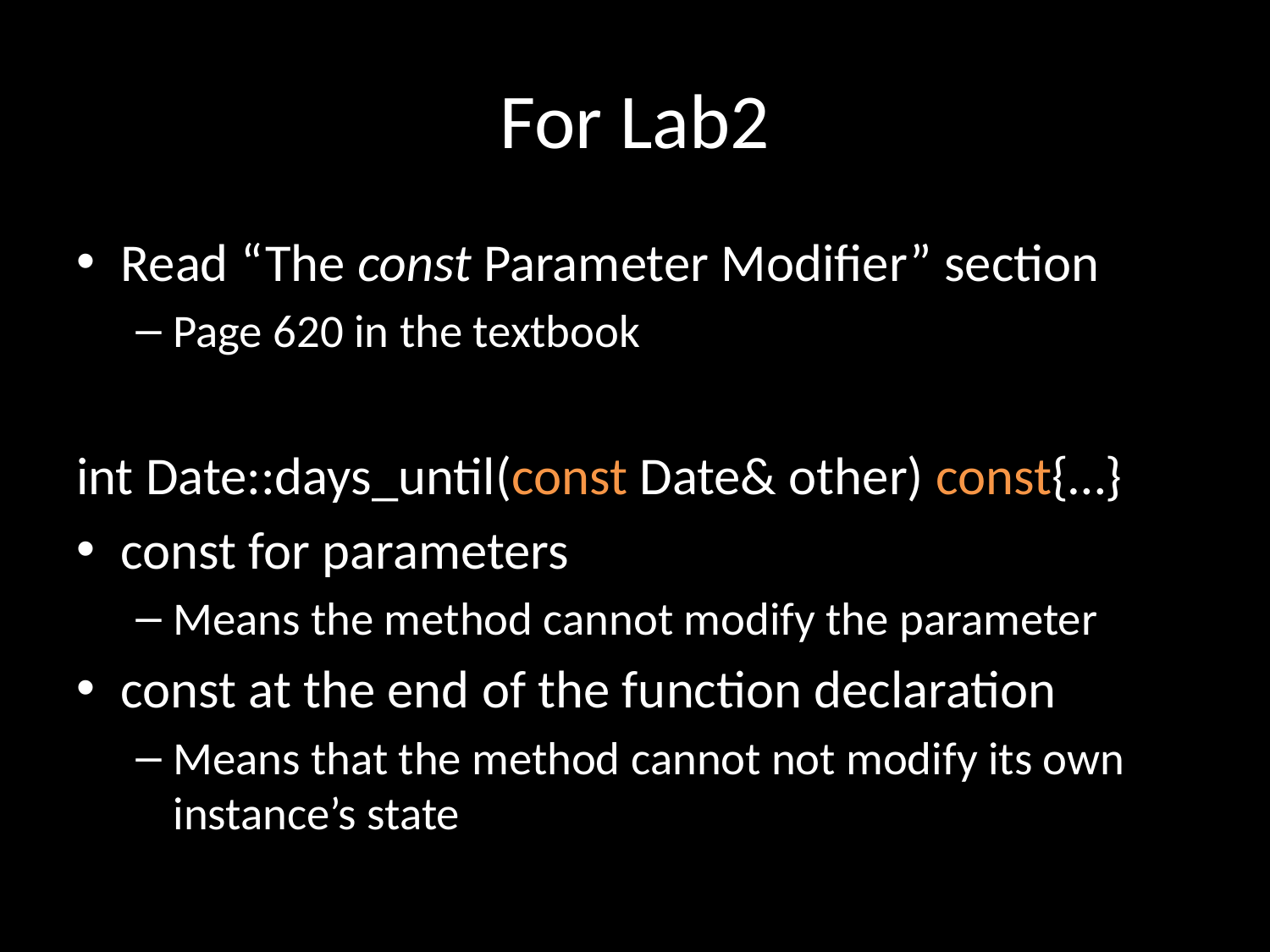

# For Lab2
Read “The const Parameter Modifier” section
Page 620 in the textbook

int Date::days_until(const Date& other) const{…}
const for parameters
Means the method cannot modify the parameter
const at the end of the function declaration
Means that the method cannot not modify its own instance’s state